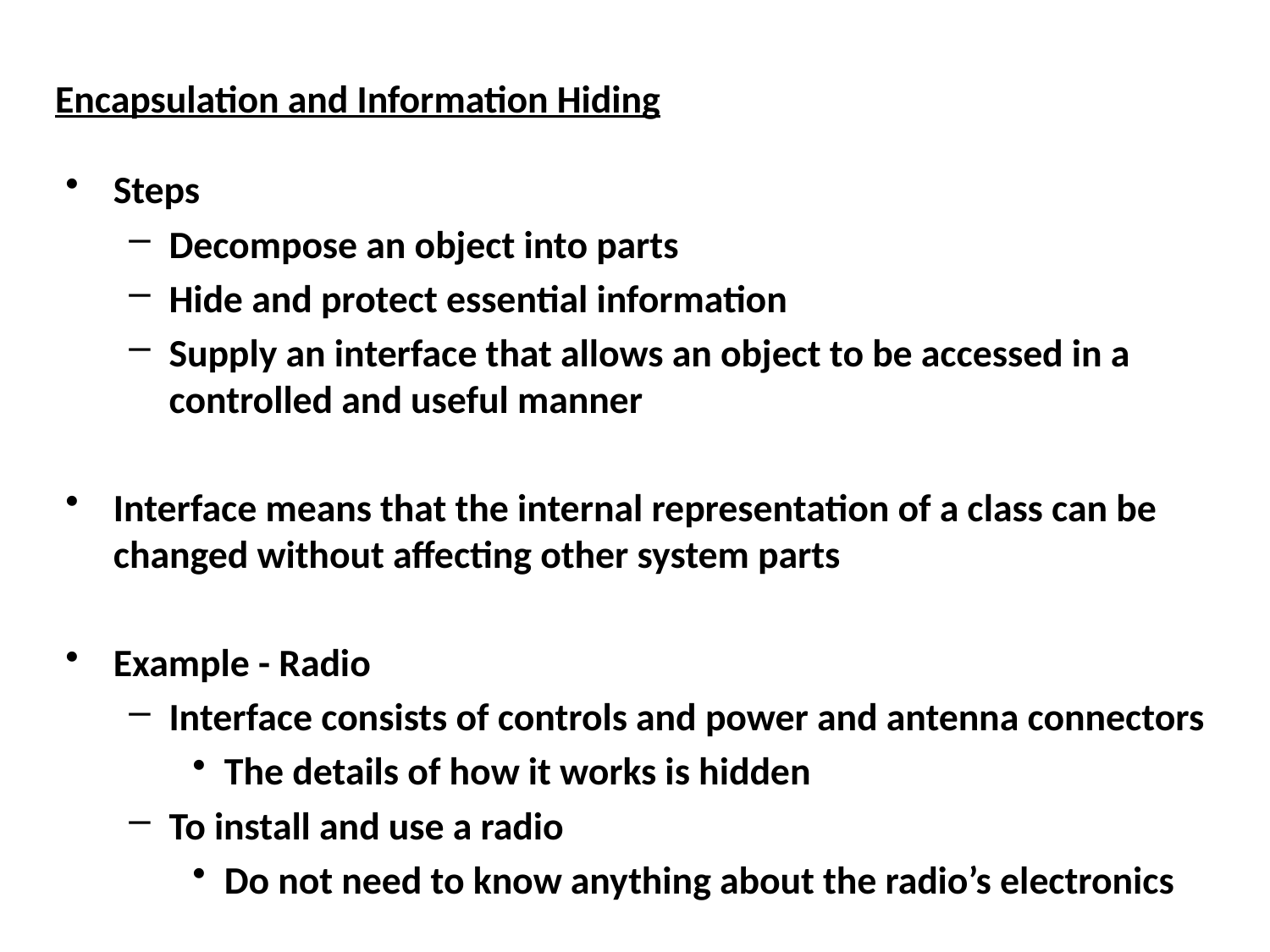

Encapsulation and Information Hiding
Steps
Decompose an object into parts
Hide and protect essential information
Supply an interface that allows an object to be accessed in a controlled and useful manner

Interface means that the internal representation of a class can be changed without affecting other system parts

Example - Radio
Interface consists of controls and power and antenna connectors
The details of how it works is hidden
To install and use a radio
Do not need to know anything about the radio’s electronics